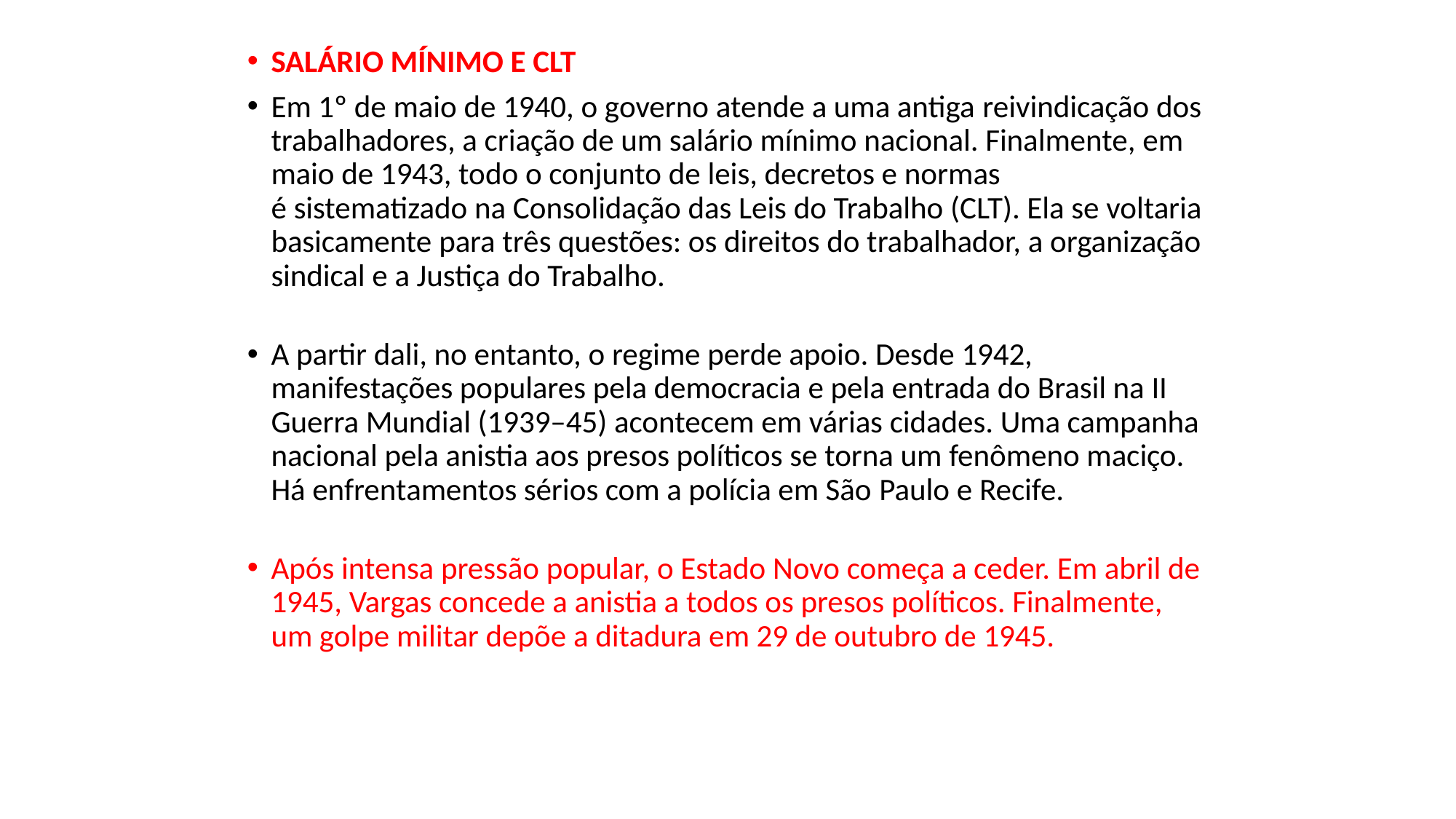

SALÁRIO MÍNIMO E CLT
Em 1º de maio de 1940, o governo atende a uma antiga reivindicação dos trabalhadores, a criação de um salário mínimo nacional. Finalmente, em maio de 1943, todo o conjunto de leis, decretos e normas é sistematizado na Consolidação das Leis do Trabalho (CLT). Ela se voltaria basicamente para três questões: os direitos do trabalhador, a organização sindical e a Justiça do Trabalho.
A partir dali, no entanto, o regime perde apoio. Desde 1942, manifestações populares pela democracia e pela entrada do Brasil na II Guerra Mundial (1939–45) acontecem em várias cidades. Uma campanha nacional pela anistia aos presos políticos se torna um fenômeno maciço. Há enfrentamentos sérios com a polícia em São Paulo e Recife.
Após intensa pressão popular, o Estado Novo começa a ceder. Em abril de 1945, Vargas concede a anistia a todos os presos políticos. Finalmente, um golpe militar depõe a ditadura em 29 de outubro de 1945.